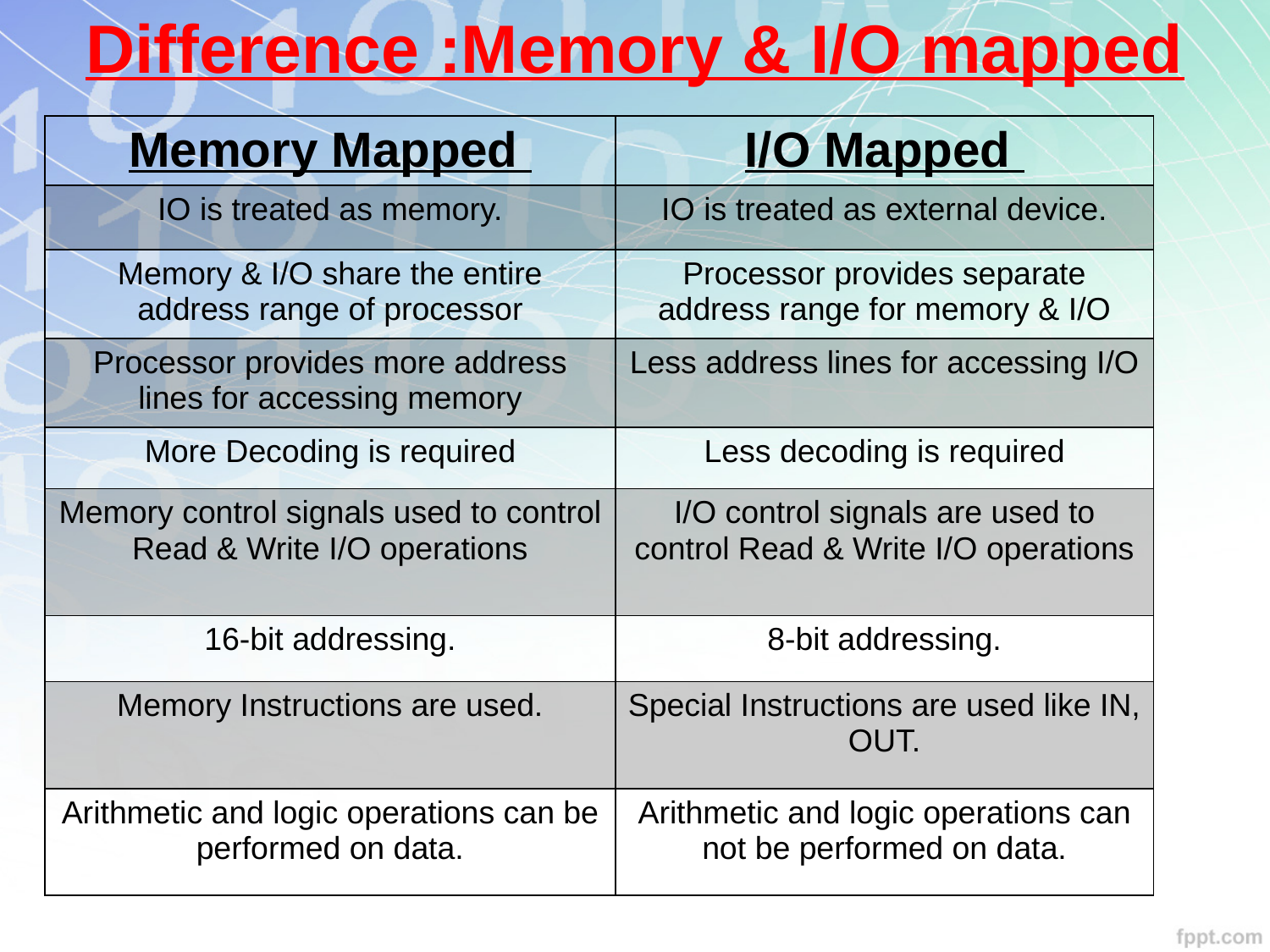

# Difference :Memory & I/O mapped
| Memory Mapped | I/O Mapped |
| --- | --- |
| IO is treated as memory. | IO is treated as external device. |
| Memory & I/O share the entire address range of processor | Processor provides separate address range for memory & I/O |
| Processor provides more address lines for accessing memory | Less address lines for accessing I/O |
| More Decoding is required | Less decoding is required |
| Memory control signals used to control Read & Write I/O operations | I/O control signals are used to control Read & Write I/O operations |
| 16-bit addressing. | 8-bit addressing. |
| Memory Instructions are used. | Special Instructions are used like IN, OUT. |
| Arithmetic and logic operations can be performed on data. | Arithmetic and logic operations can not be performed on data. |